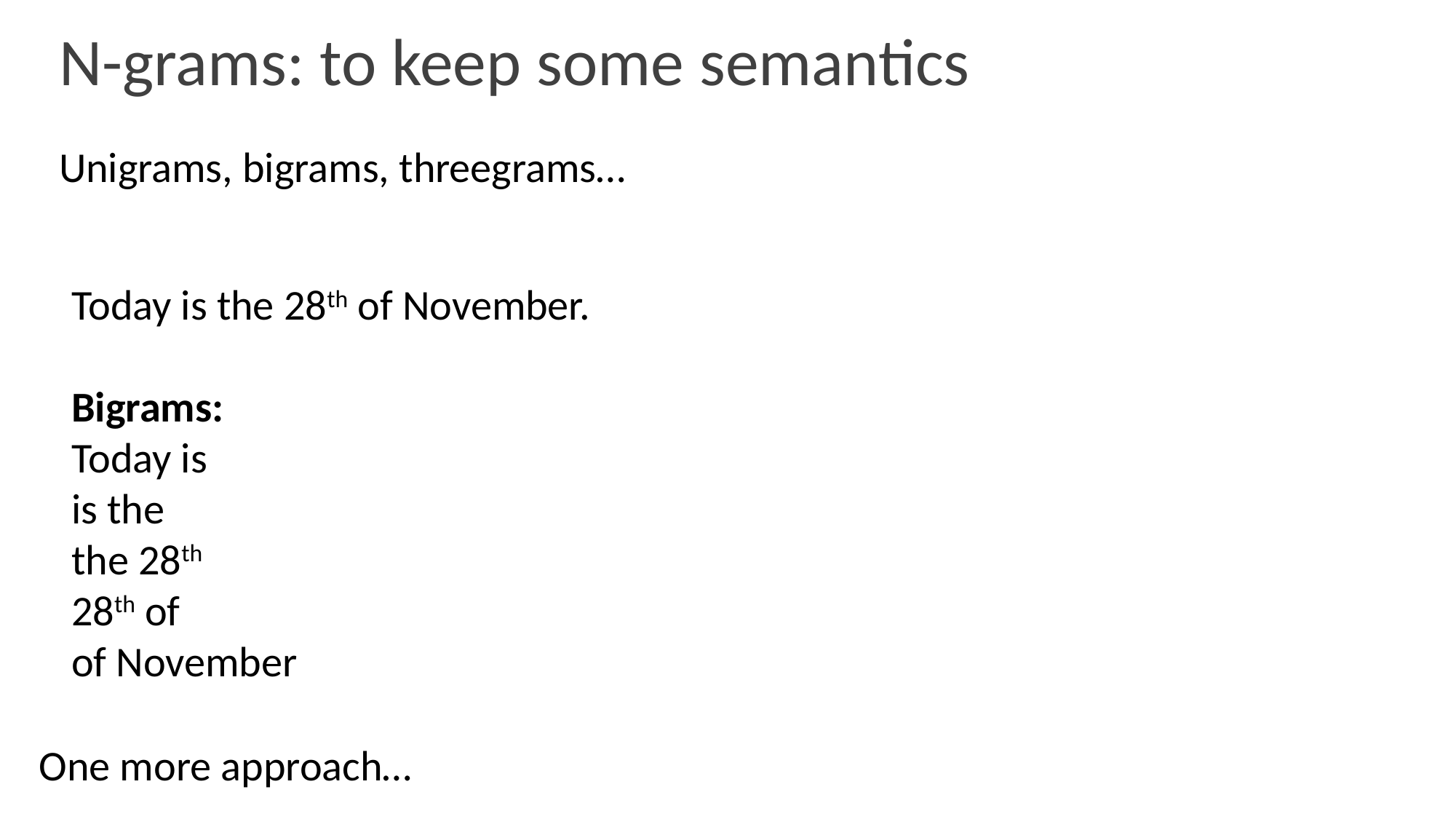

N-grams: to keep some semantics
Unigrams, bigrams, threegrams…
Today is the 28th of November.

Bigrams:
Today is
is the
the 28th
28th of
of November
One more approach…